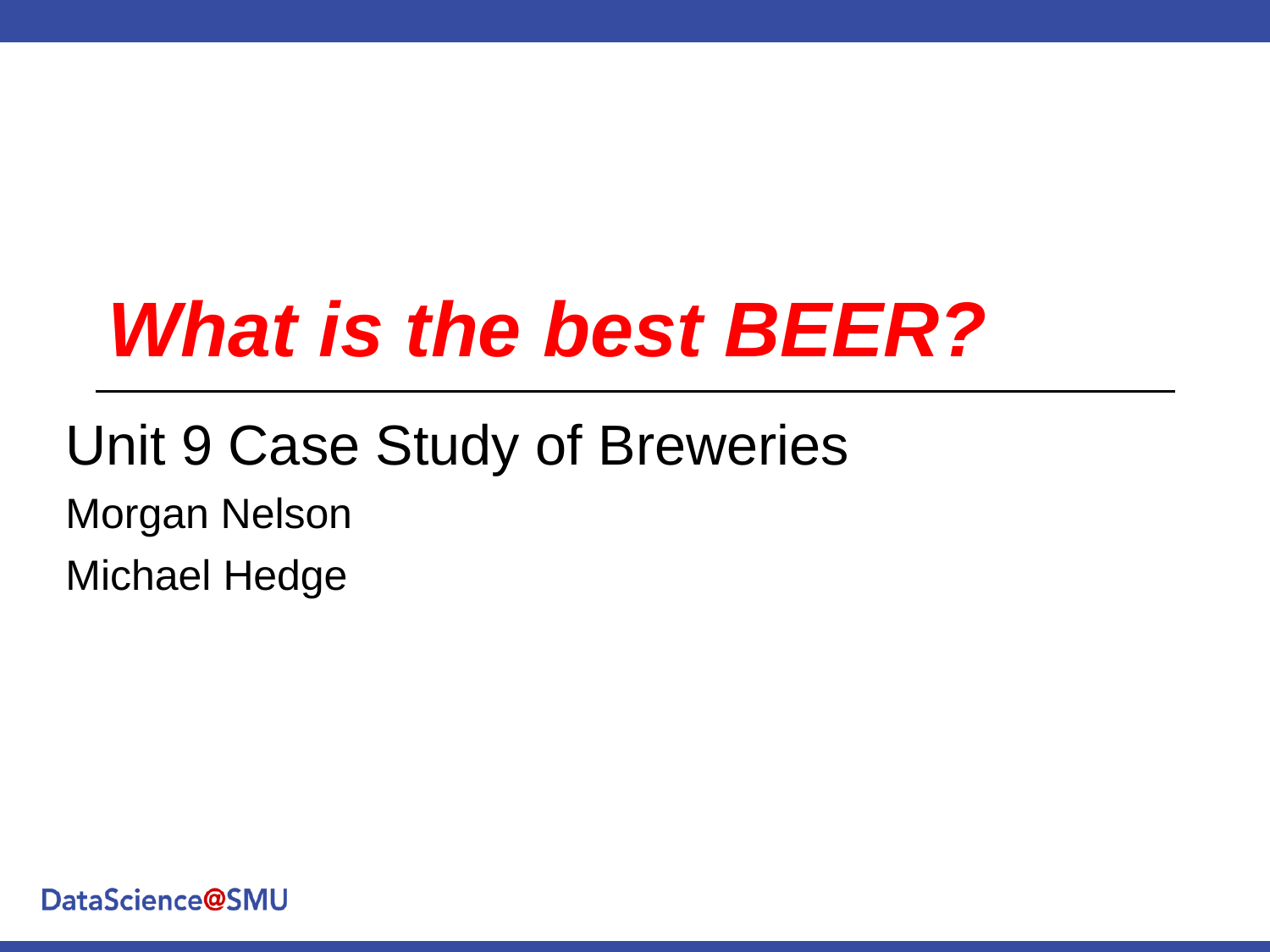

# What is the best BEER?
Unit 9 Case Study of Breweries
Morgan Nelson
Michael Hedge